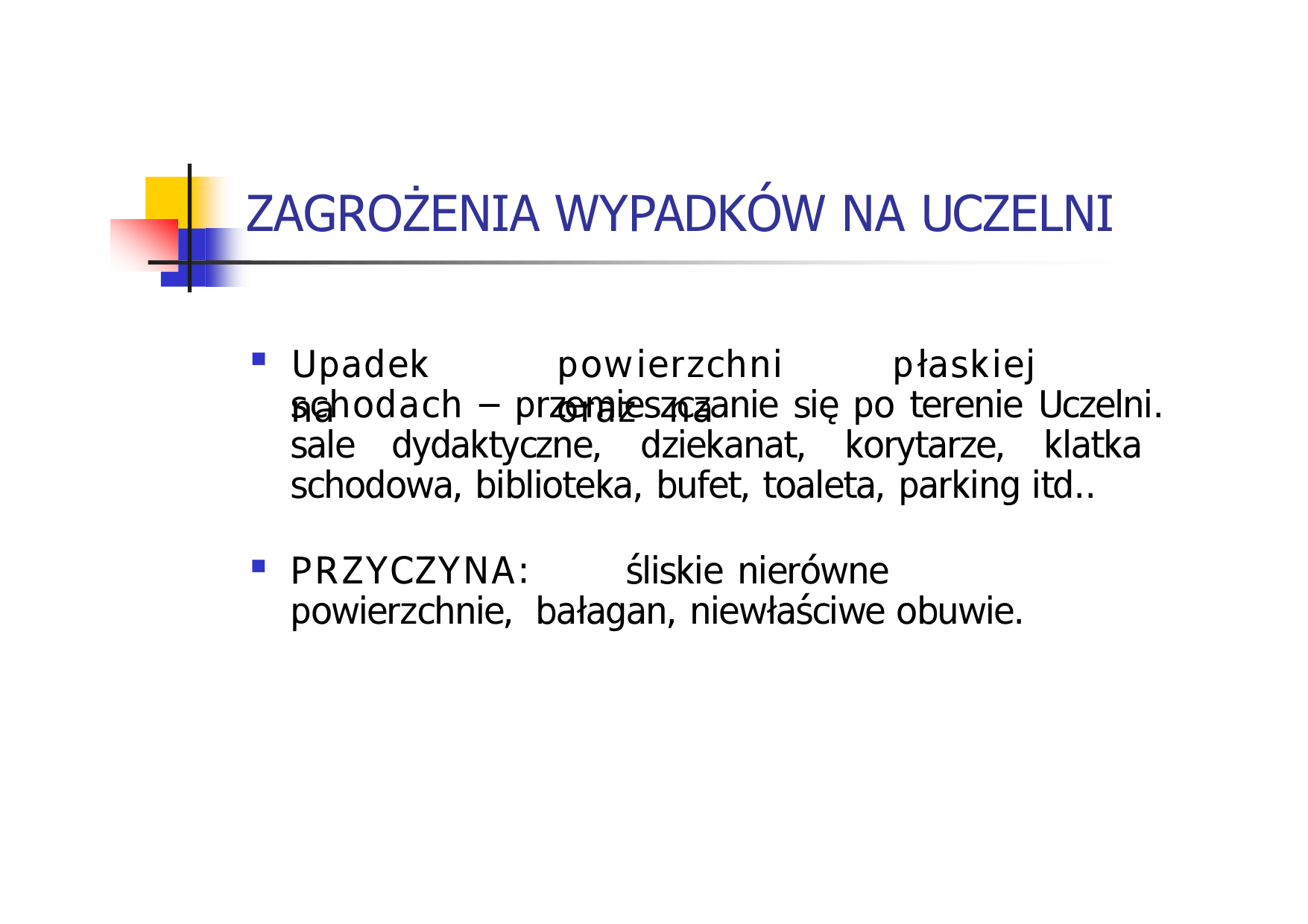

ZAGROŻENIA WYPADKÓW NA UCZELNI
schodach – przemieszczanie się po terenie Uczelni.  sale dydaktyczne, dziekanat, korytarze, klatka  schodowa, biblioteka, bufet, toaleta, parking itd..

PRZYCZYNA:	śliskie	nierówne	powierzchnie,  bałagan, niewłaściwe obuwie.
Upadek	na
powierzchni	płaskiej	oraz	na